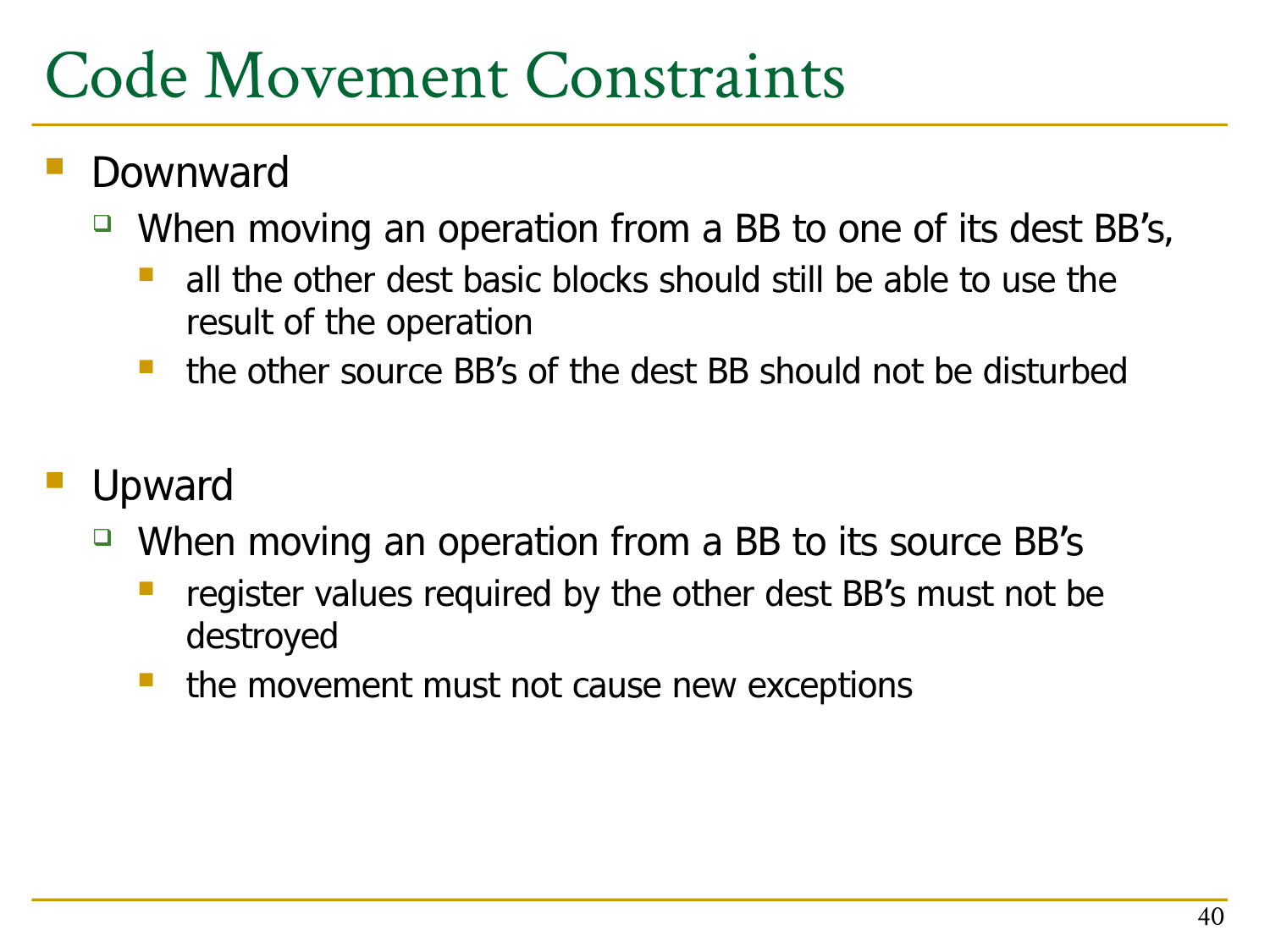

# Code Movement Constraints
Downward
When moving an operation from a BB to one of its dest BB’s,
all the other dest basic blocks should still be able to use the result of the operation
the other source BB’s of the dest BB should not be disturbed

Upward
When moving an operation from a BB to its source BB’s
register values required by the other dest BB’s must not be destroyed
the movement must not cause new exceptions

40